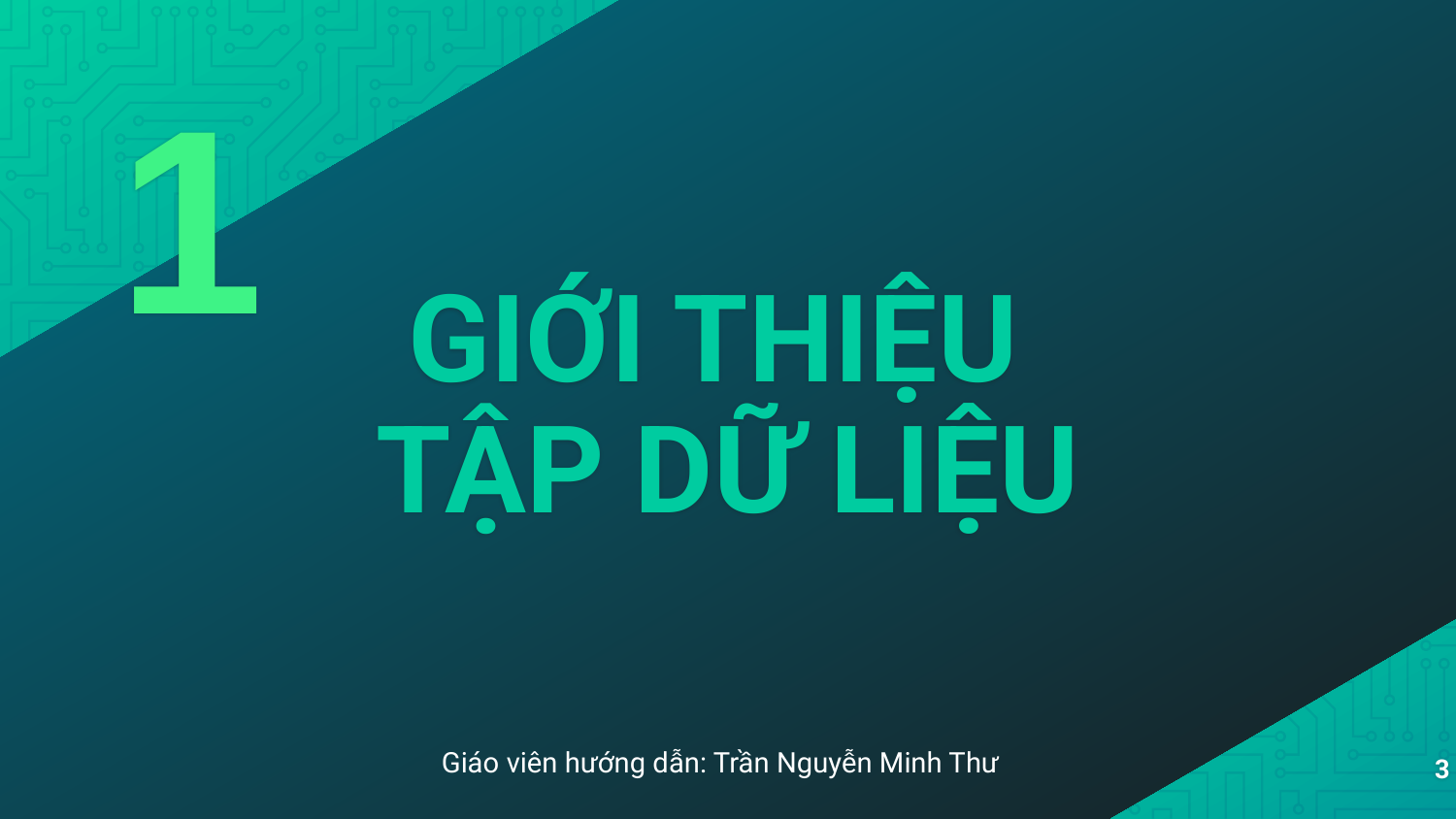

1
# GIỚI THIỆU
TẬP DỮ LIỆU
3